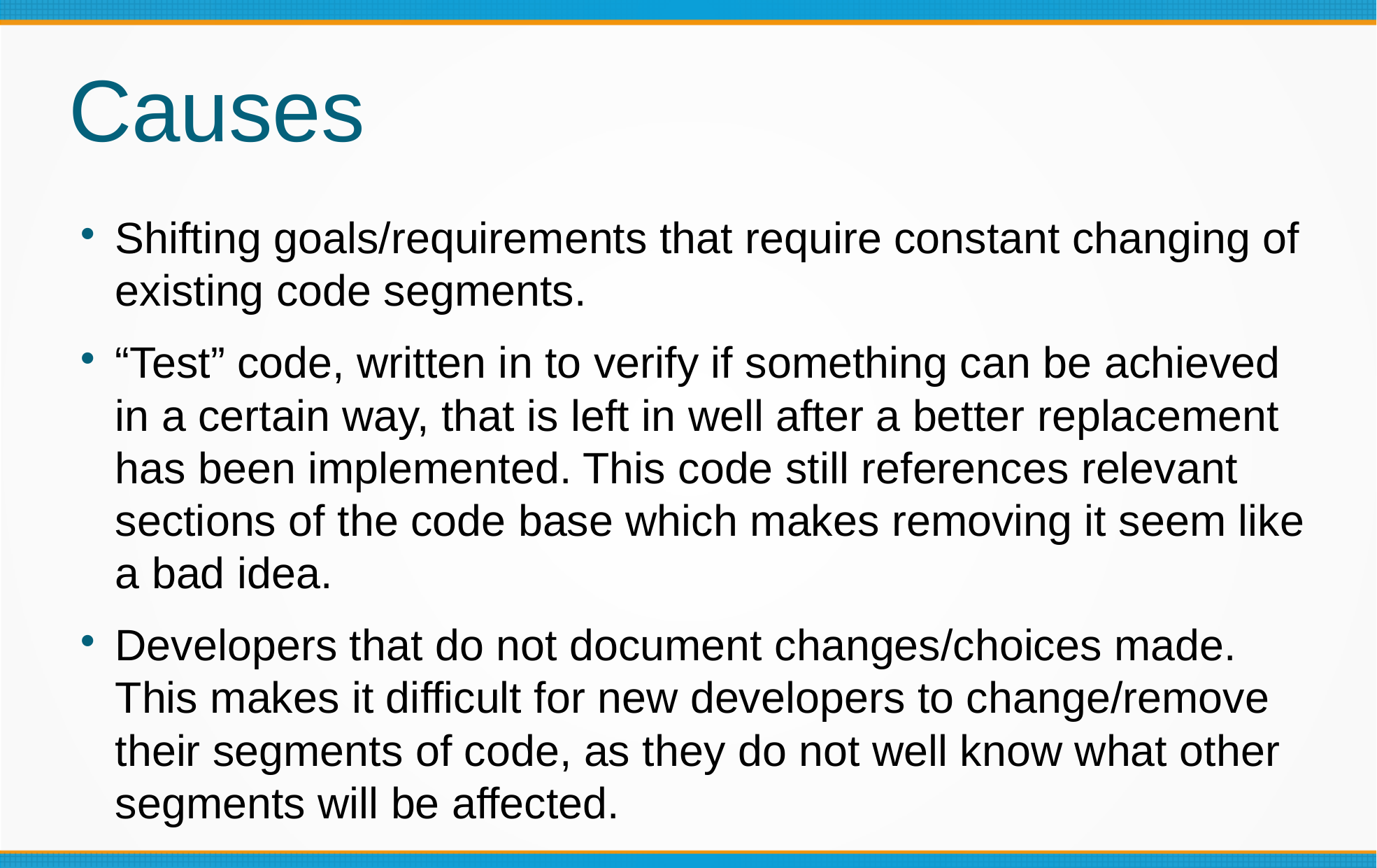

Causes
Shifting goals/requirements that require constant changing of existing code segments.
“Test” code, written in to verify if something can be achieved in a certain way, that is left in well after a better replacement has been implemented. This code still references relevant sections of the code base which makes removing it seem like a bad idea.
Developers that do not document changes/choices made. This makes it difficult for new developers to change/remove their segments of code, as they do not well know what other segments will be affected.